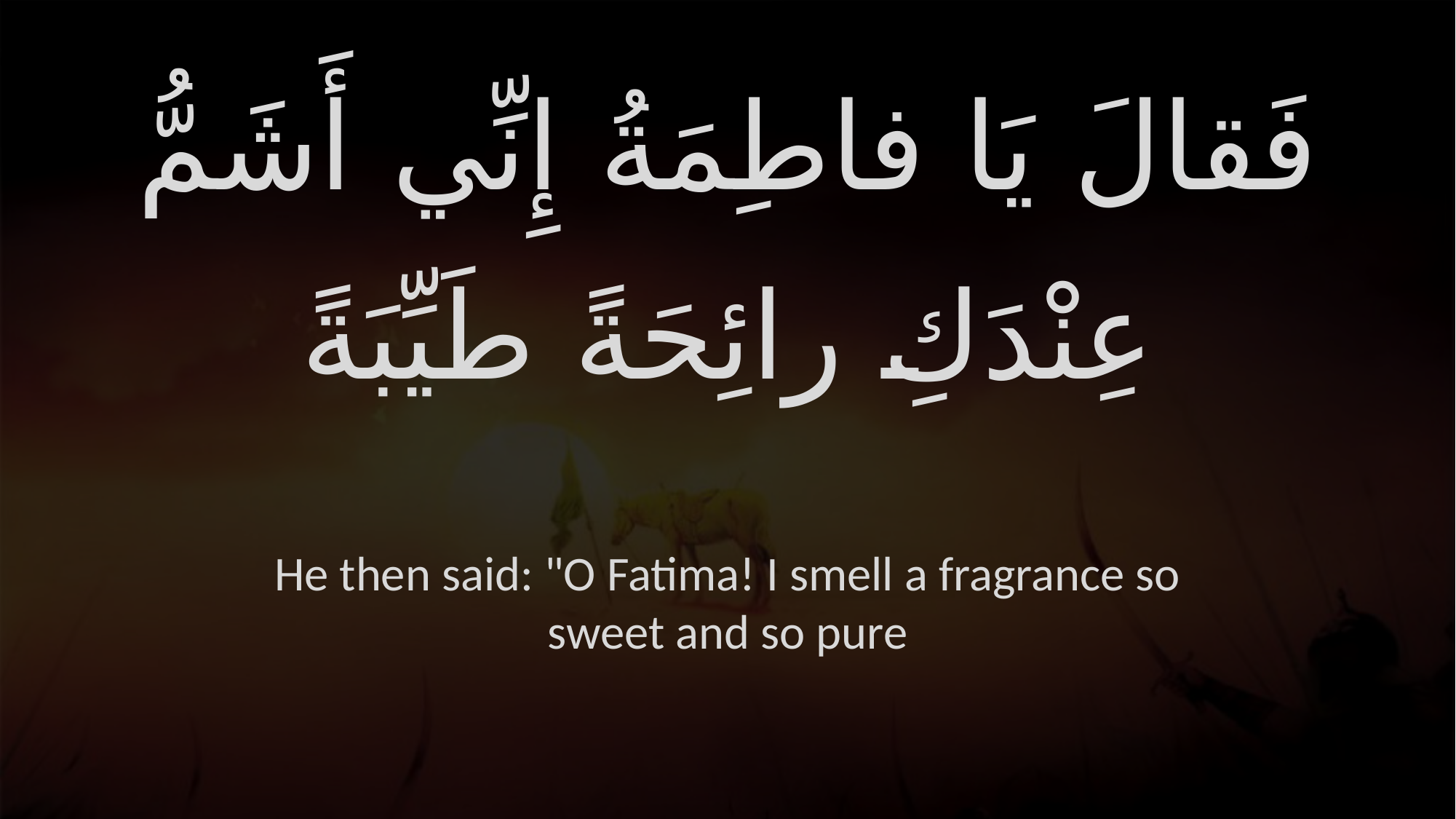

# فَقالَ يَا فاطِمَةُ إِنِّي أَشَمُّ عِنْدَكِ رائِحَةً طَيِّبَةً
He then said: "O Fatima! I smell a fragrance so sweet and so pure